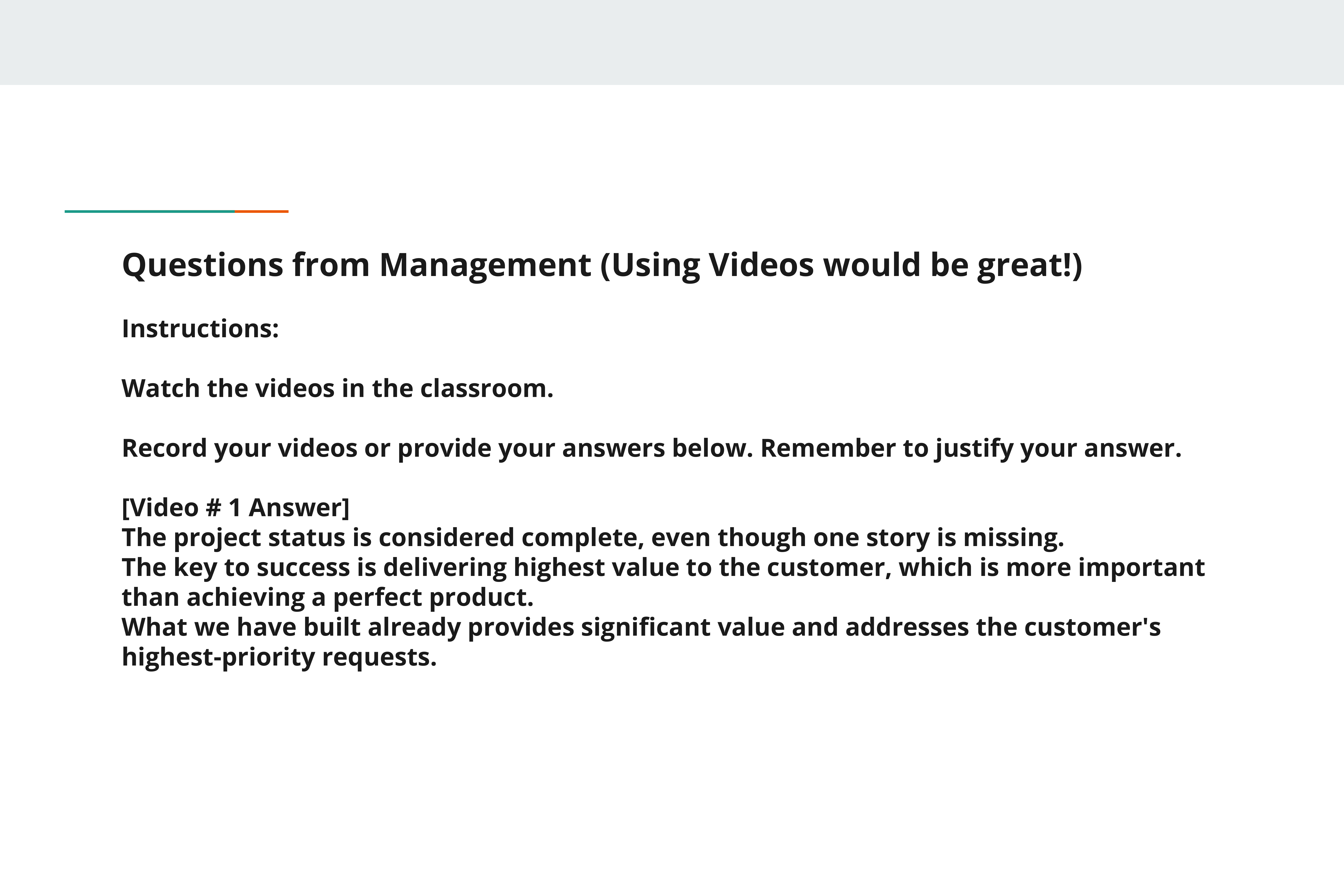

# Questions from Management (Using Videos would be great!)

Instructions:

Watch the videos in the classroom.

Record your videos or provide your answers below. Remember to justify your answer.

[Video # 1 Answer]
The project status is considered complete, even though one story is missing.
The key to success is delivering highest value to the customer, which is more important than achieving a perfect product.
What we have built already provides significant value and addresses the customer's highest-priority requests.